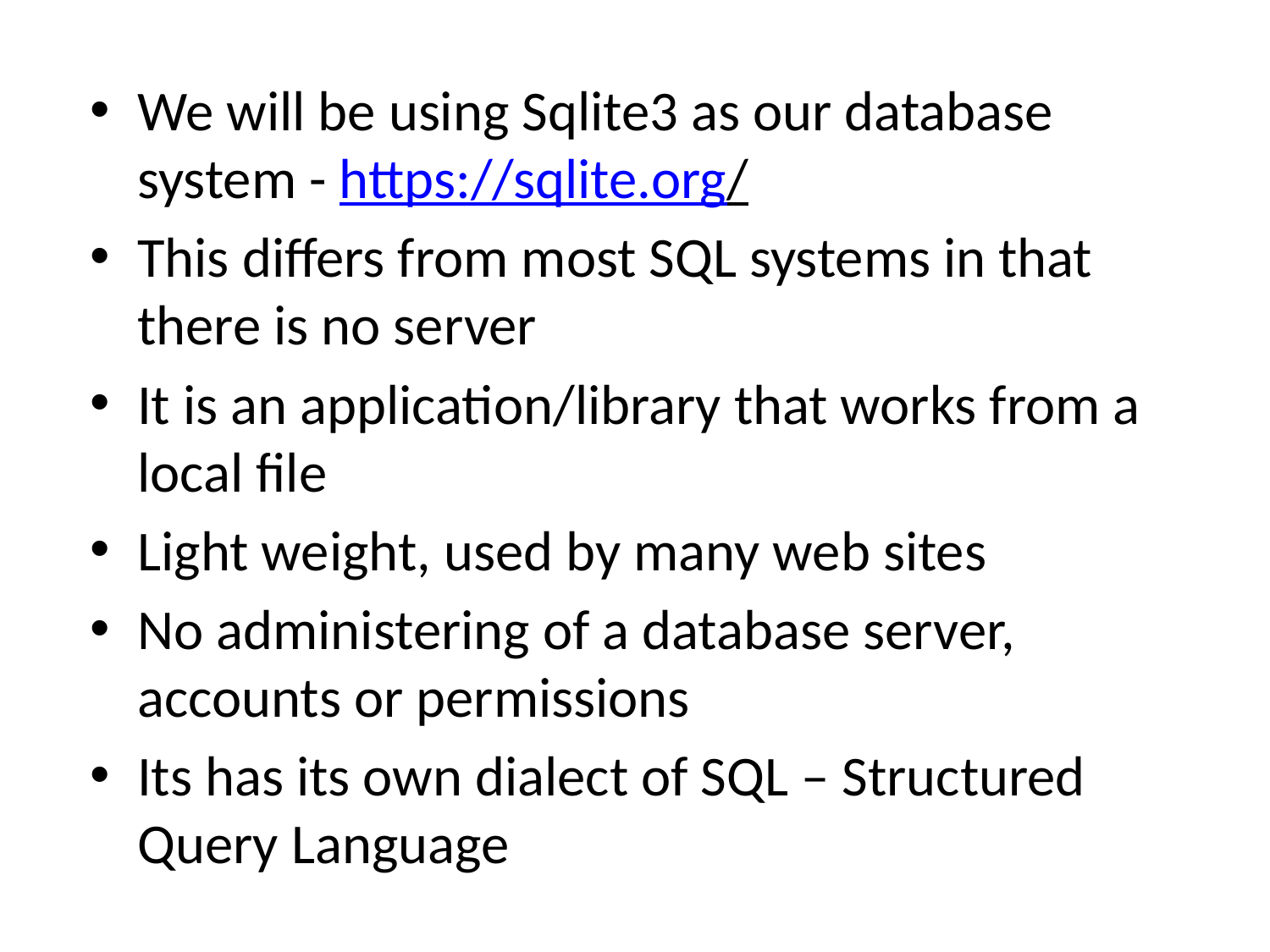

We will be using Sqlite3 as our database system - https://sqlite.org/
This differs from most SQL systems in that there is no server
It is an application/library that works from a local file
Light weight, used by many web sites
No administering of a database server, accounts or permissions
Its has its own dialect of SQL – Structured Query Language